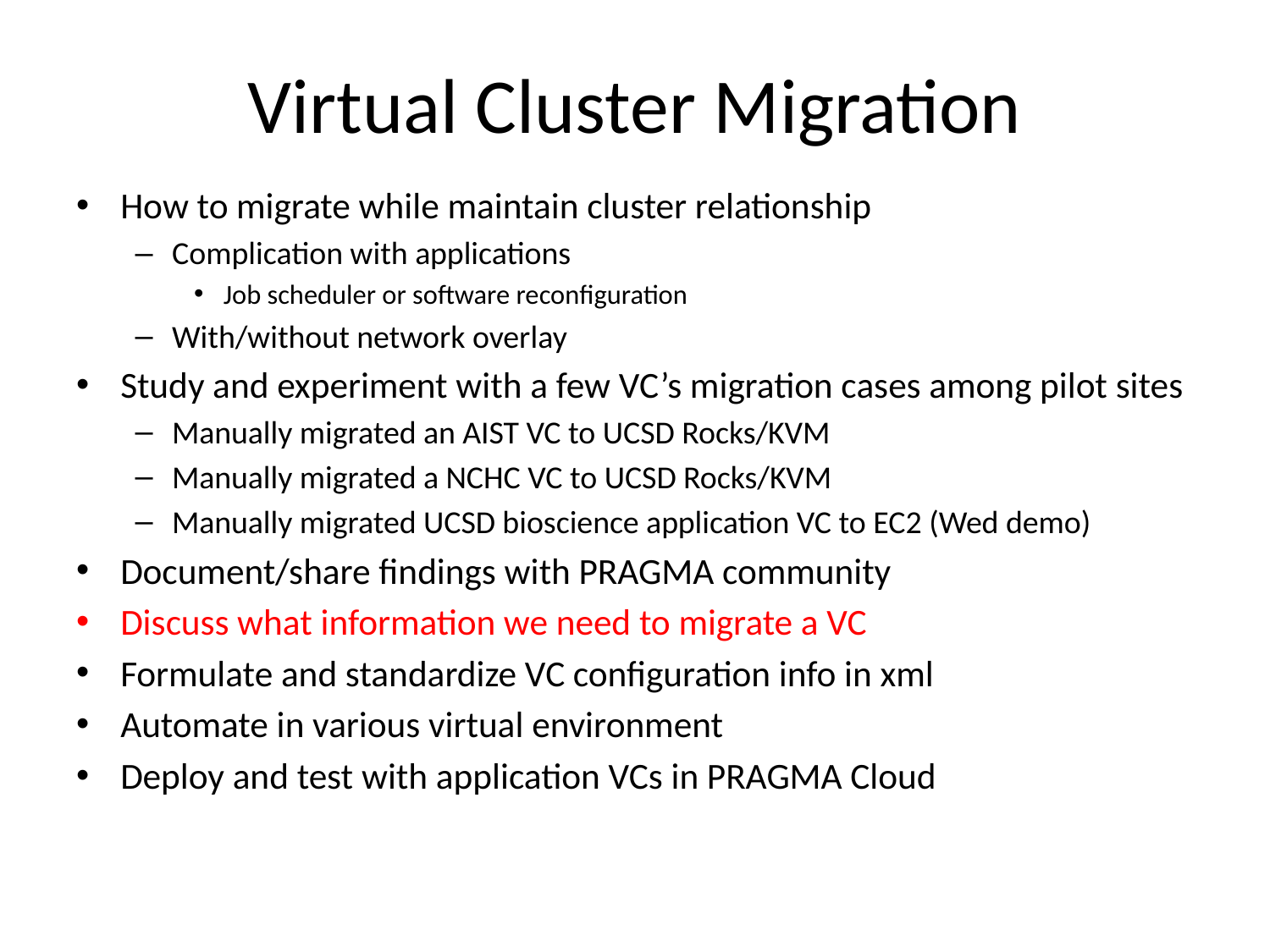

# Virtual Cluster Migration
How to migrate while maintain cluster relationship
Complication with applications
Job scheduler or software reconfiguration
With/without network overlay
Study and experiment with a few VC’s migration cases among pilot sites
Manually migrated an AIST VC to UCSD Rocks/KVM
Manually migrated a NCHC VC to UCSD Rocks/KVM
Manually migrated UCSD bioscience application VC to EC2 (Wed demo)
Document/share findings with PRAGMA community
Discuss what information we need to migrate a VC
Formulate and standardize VC configuration info in xml
Automate in various virtual environment
Deploy and test with application VCs in PRAGMA Cloud